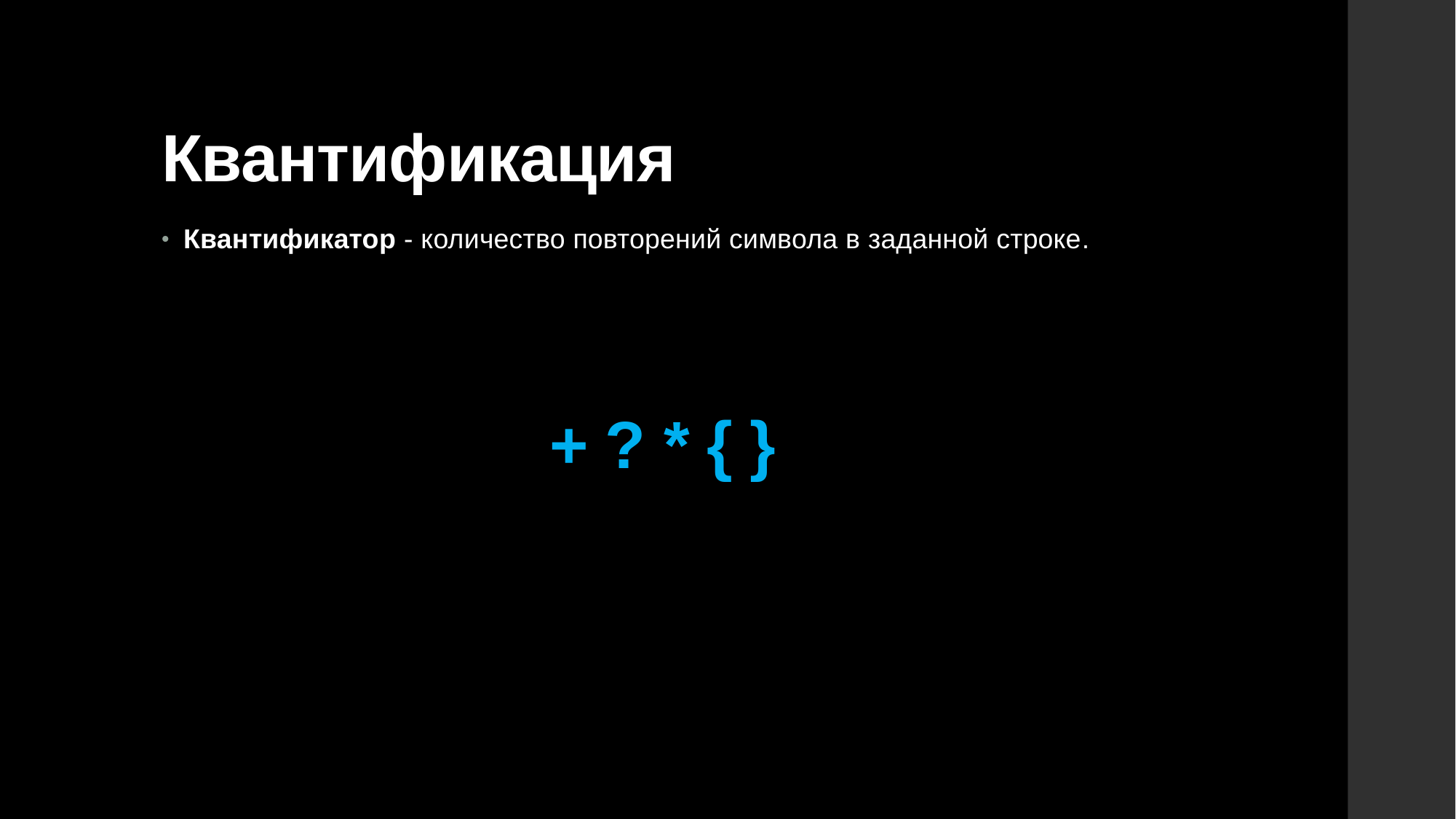

# Квантификация
Квантификатор - количество повторений символа в заданной строке.
+ ? * { }